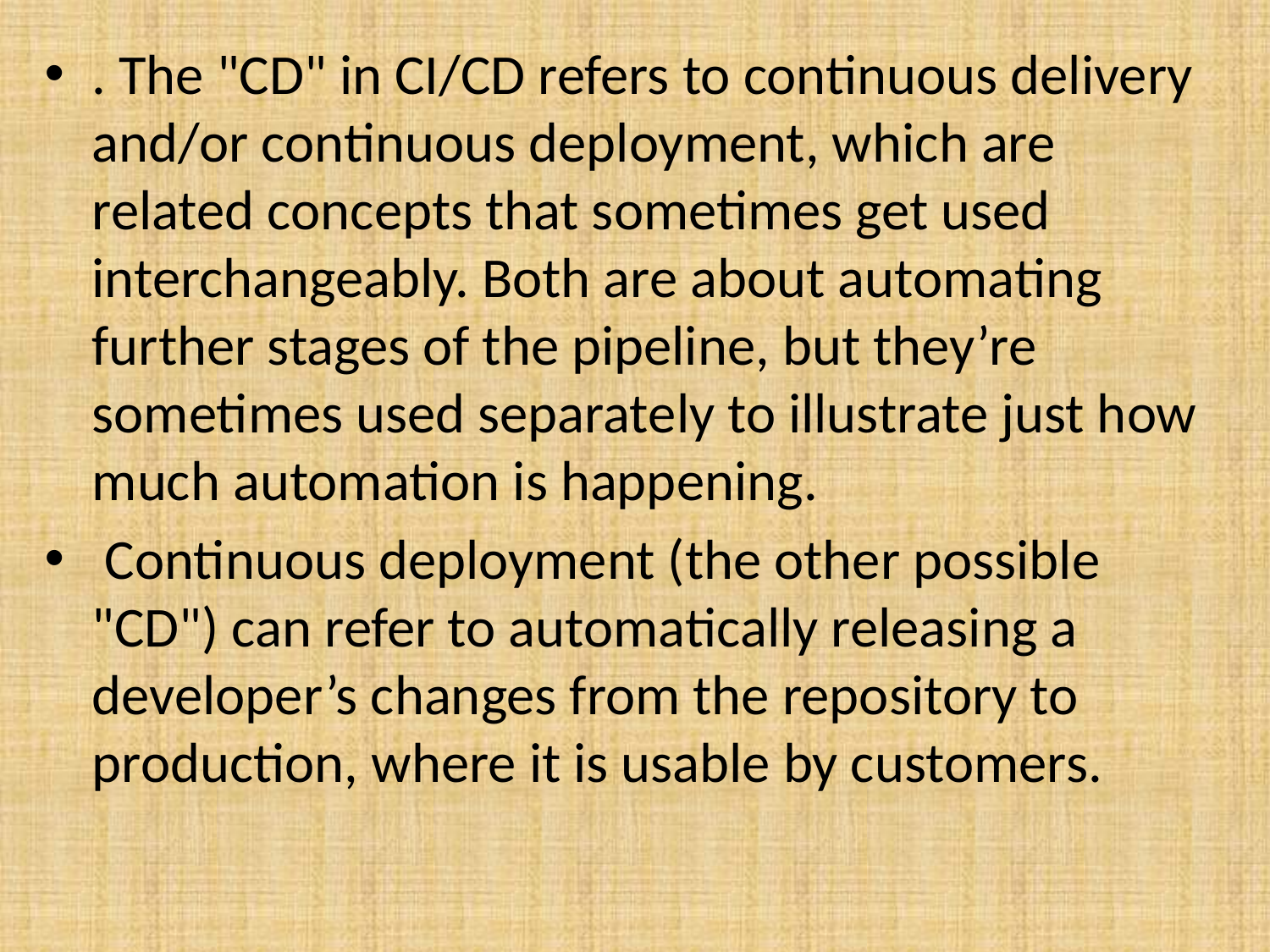

. The "CD" in CI/CD refers to continuous delivery and/or continuous deployment, which are related concepts that sometimes get used interchangeably. Both are about automating further stages of the pipeline, but they’re sometimes used separately to illustrate just how much automation is happening.
 Continuous deployment (the other possible "CD") can refer to automatically releasing a developer’s changes from the repository to production, where it is usable by customers.
#